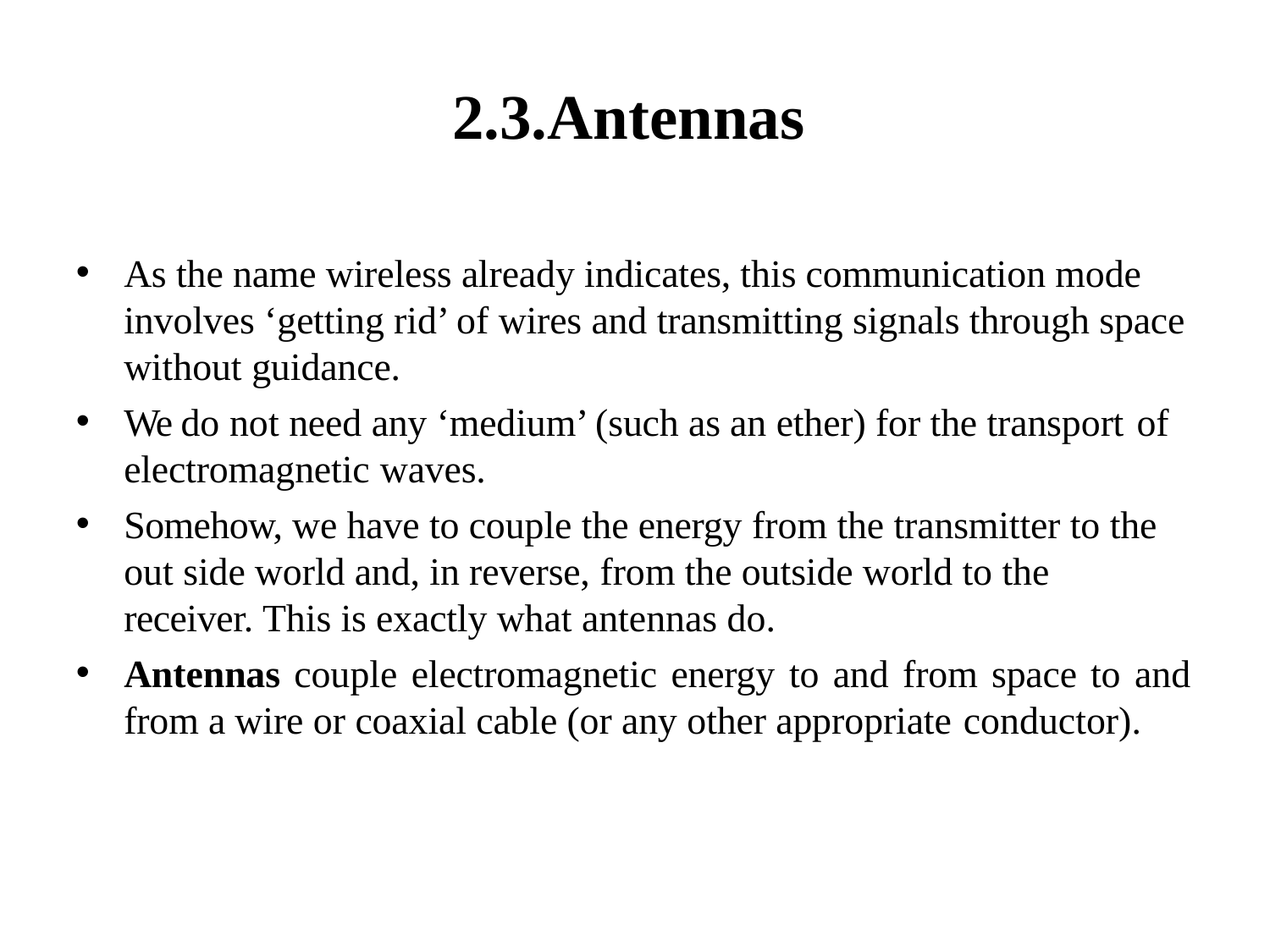

# 2.3.Antennas
As the name wireless already indicates, this communication mode  involves ‘getting rid’ of wires and transmitting signals through space  without guidance.
We do not need any ‘medium’ (such as an ether) for the transport of
electromagnetic waves.
Somehow, we have to couple the energy from the transmitter to the  out side world and, in reverse, from the outside world to the  receiver. This is exactly what antennas do.
Antennas couple electromagnetic energy to and from space to and
from a wire or coaxial cable (or any other appropriate conductor).